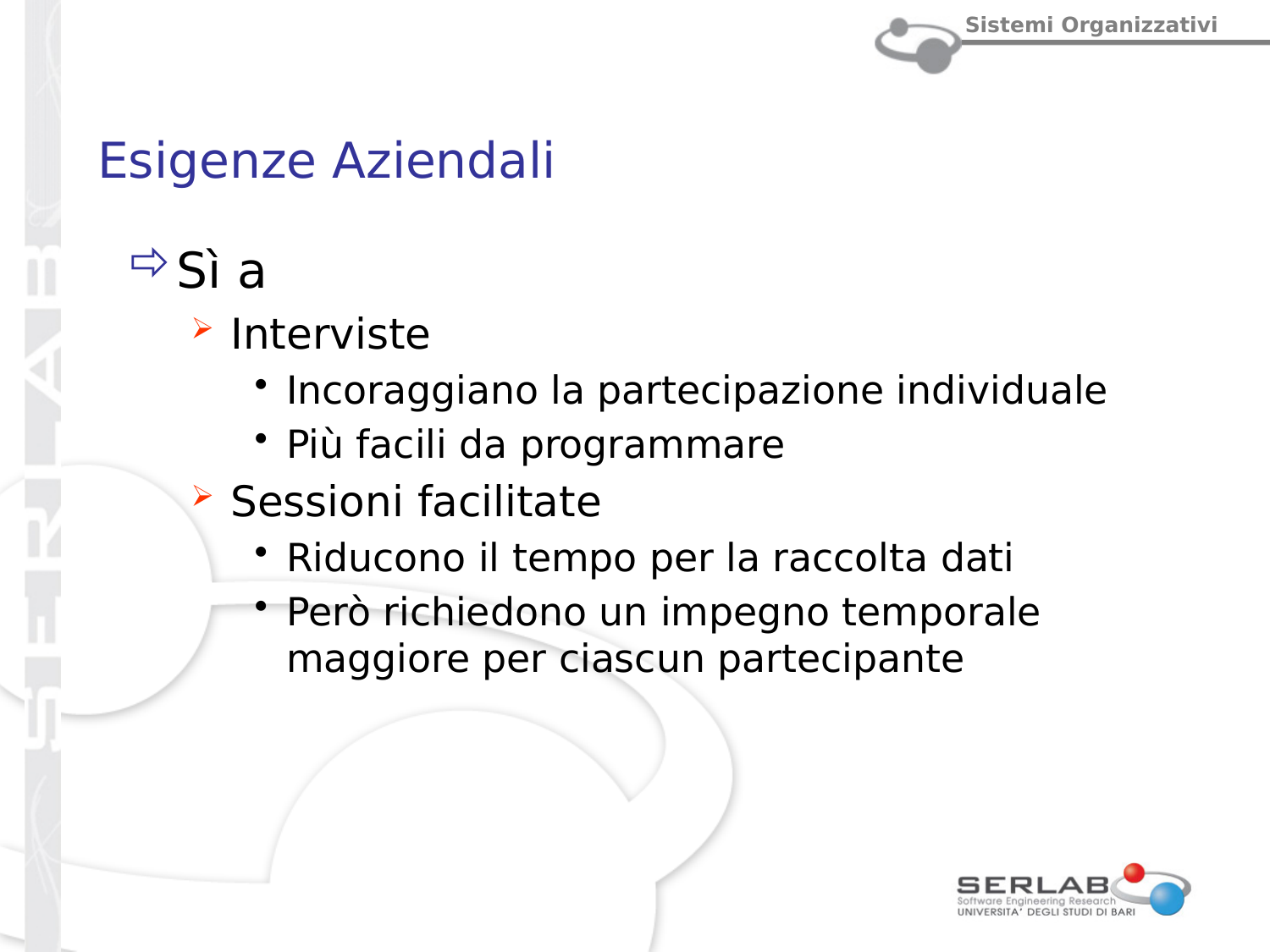

# Esigenze Aziendali
Sì a
Interviste
Incoraggiano la partecipazione individuale
Più facili da programmare
Sessioni facilitate
Riducono il tempo per la raccolta dati
Però richiedono un impegno temporale maggiore per ciascun partecipante
Pof. Michele Scalera